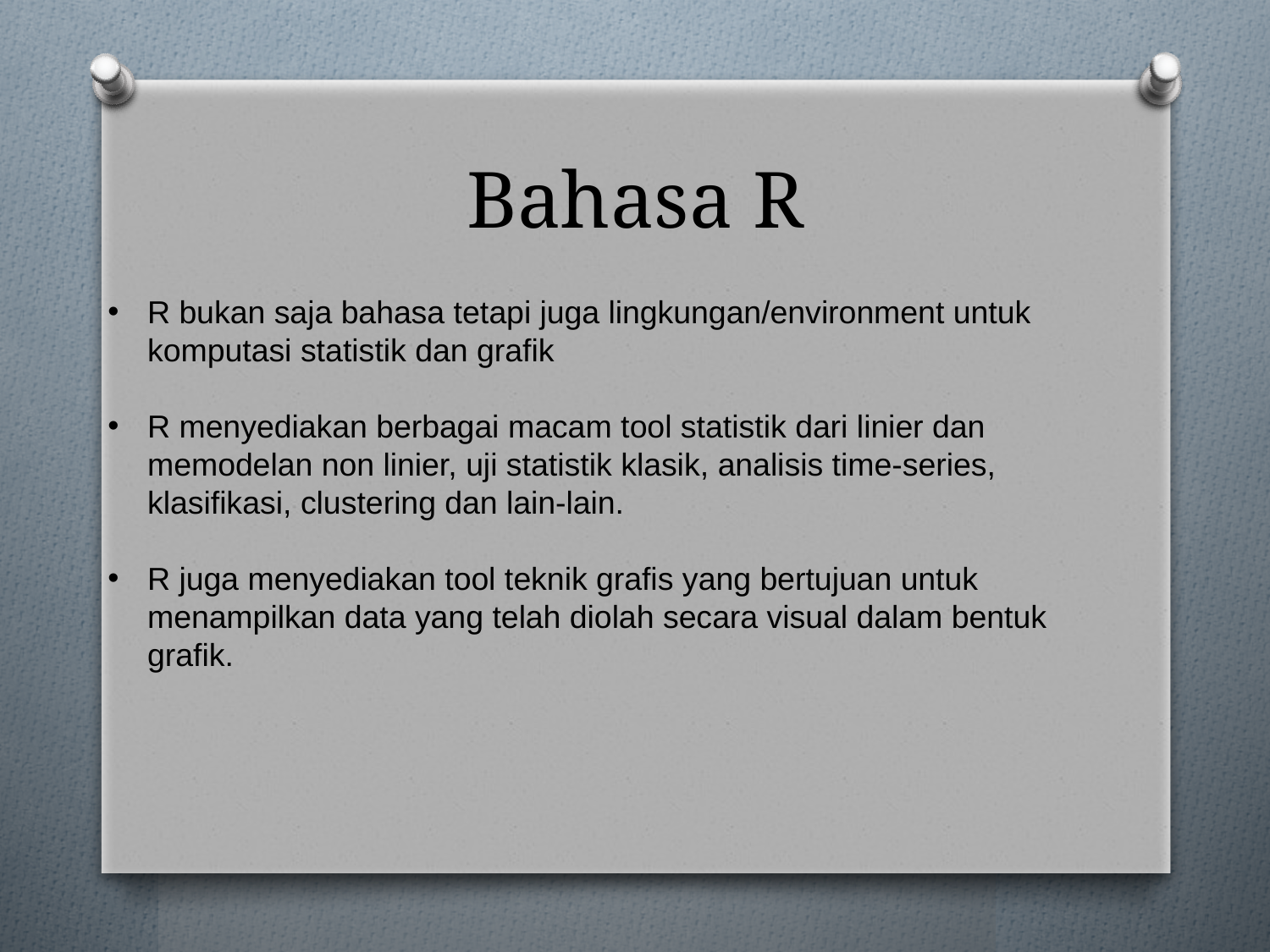

# Bahasa R
R bukan saja bahasa tetapi juga lingkungan/environment untuk komputasi statistik dan grafik

R menyediakan berbagai macam tool statistik dari linier dan memodelan non linier, uji statistik klasik, analisis time-series, klasifikasi, clustering dan lain-lain.

R juga menyediakan tool teknik grafis yang bertujuan untuk menampilkan data yang telah diolah secara visual dalam bentuk grafik.